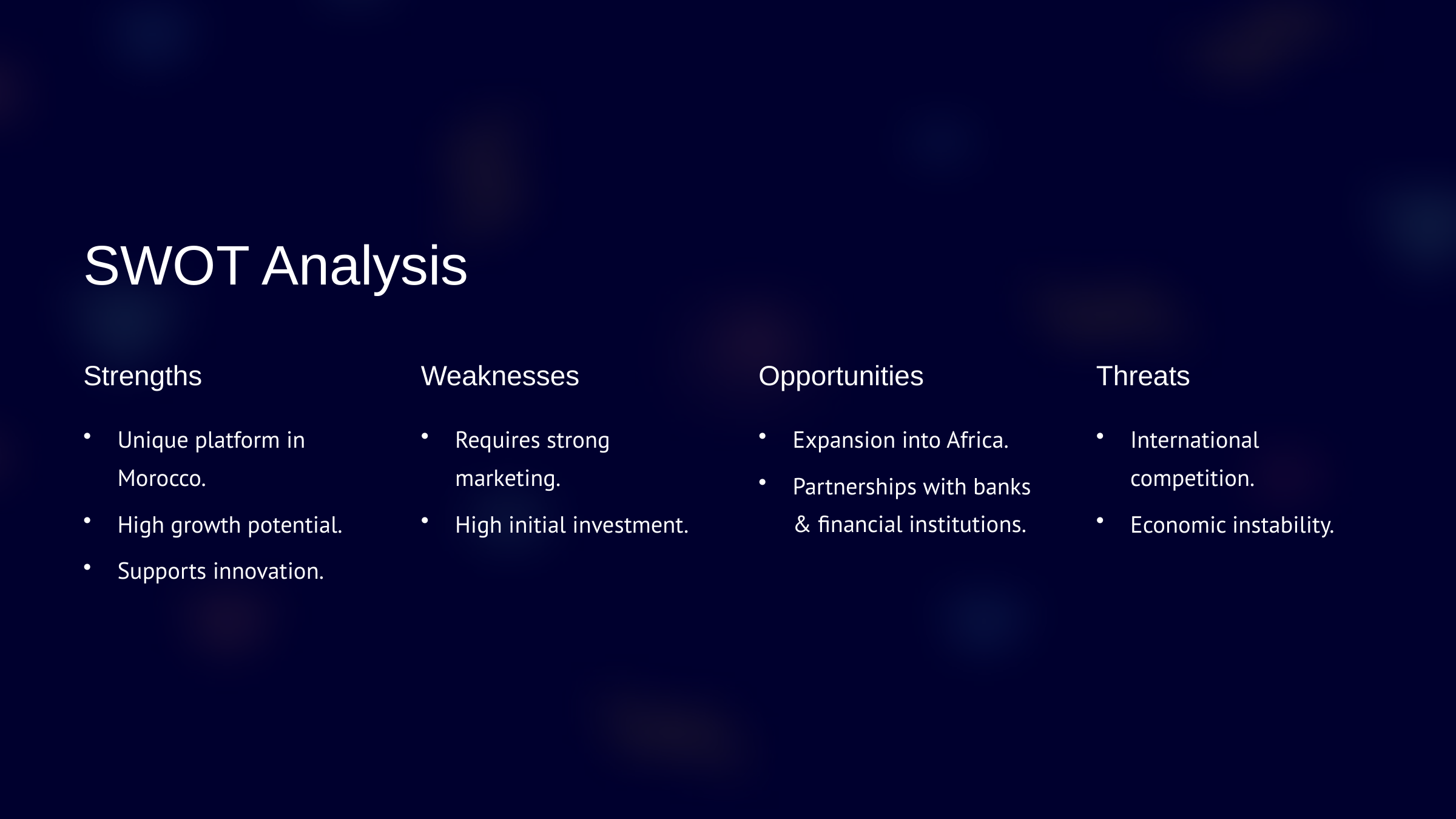

SWOT Analysis
Strengths
Weaknesses
Opportunities
Threats
Unique platform in Morocco.
Requires strong marketing.
Expansion into Africa.
International competition.
Partnerships with banks & financial institutions.
High growth potential.
High initial investment.
Economic instability.
Supports innovation.